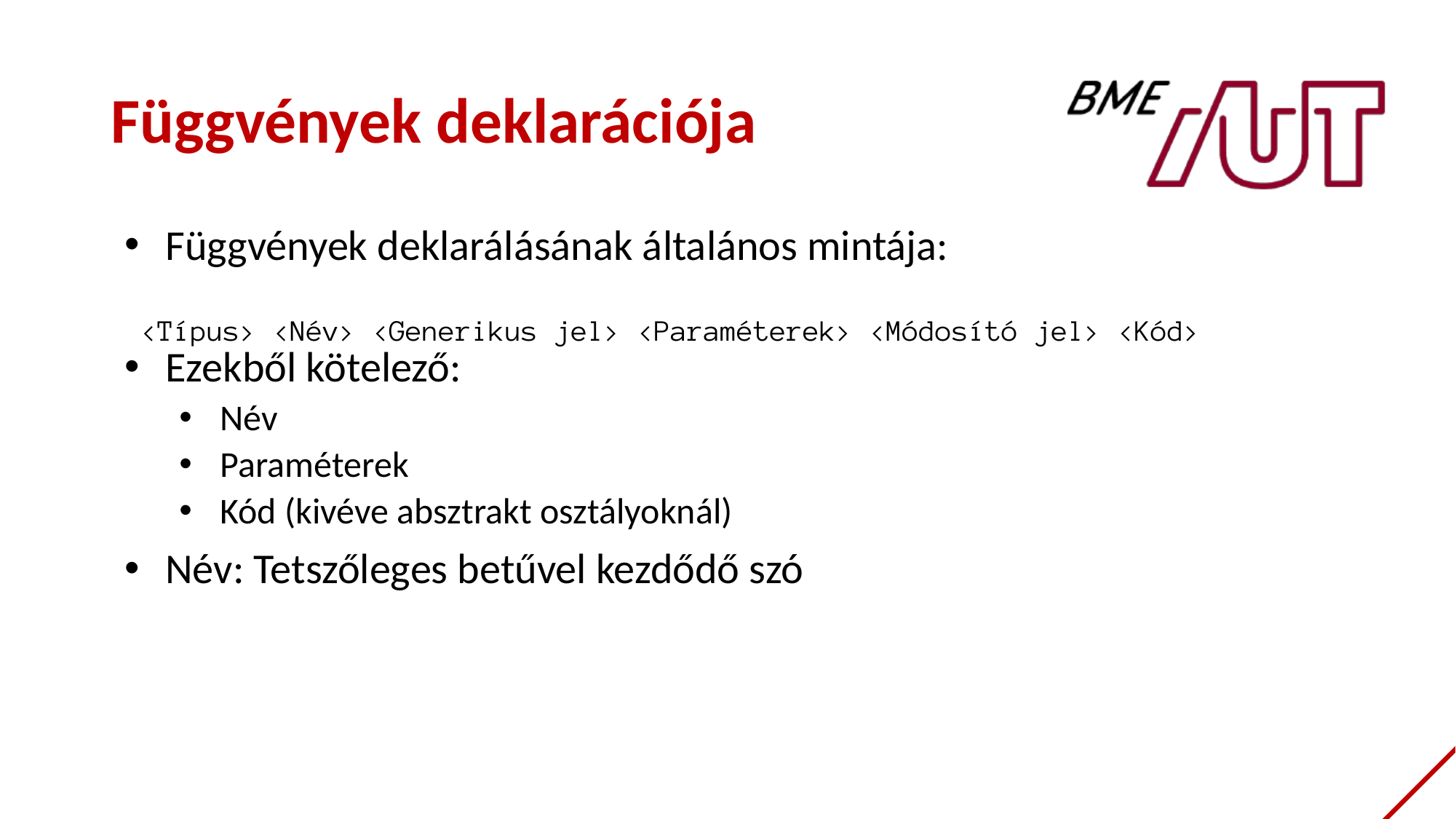

# Függvények deklarációja
Függvények deklarálásának általános mintája:

Ezekből kötelező:
Név
Paraméterek
Kód (kivéve absztrakt osztályoknál)
Név: Tetszőleges betűvel kezdődő szó

<Típus> <Név> <Generikus jel> <Paraméterek> <Módosító jel> <Kód>